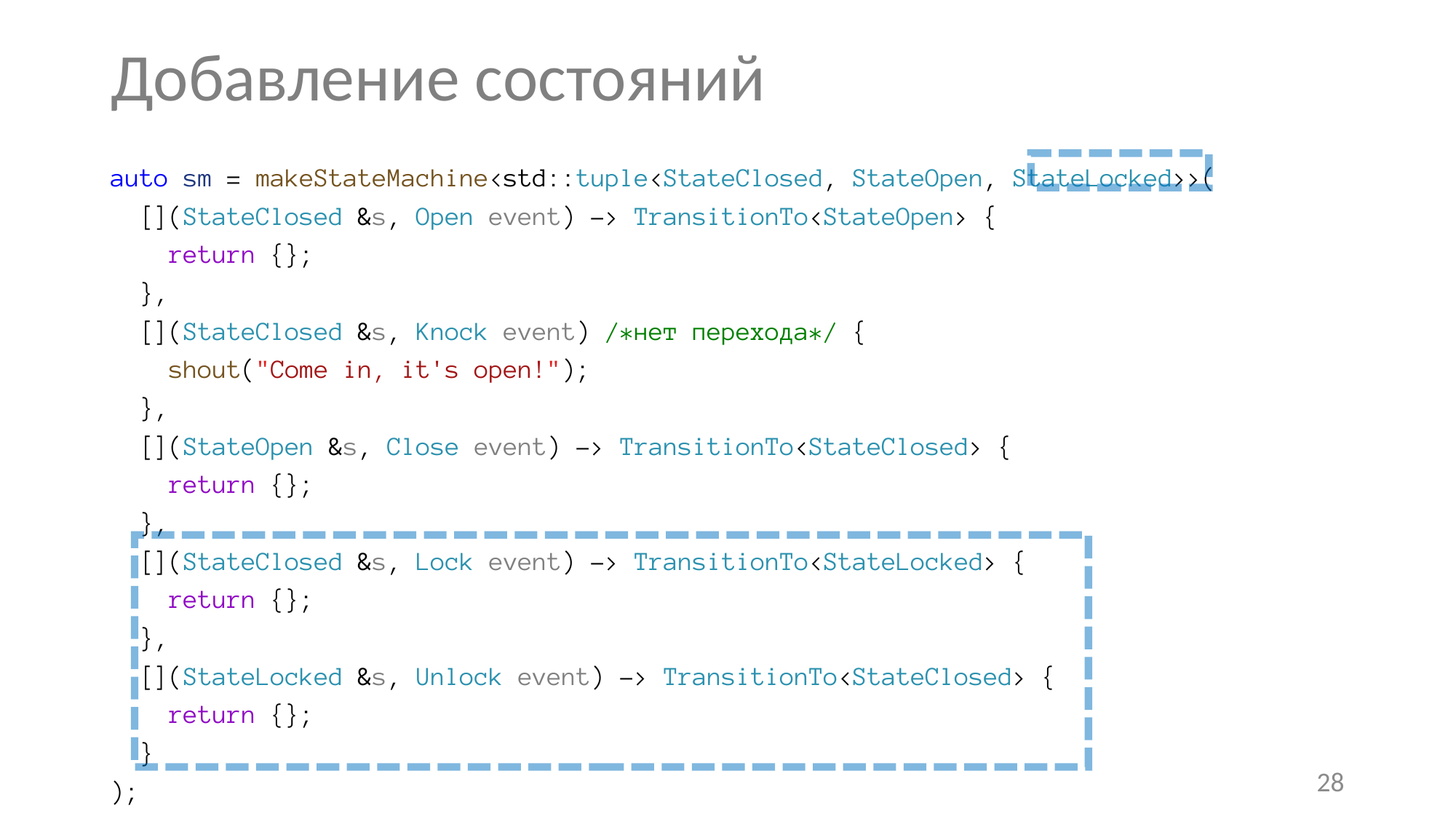

# Добавление состояний

auto sm = makeStateMachine<std::tuple<StateClosed, StateOpen, StateLocked>>(
  [](StateClosed &s, Open event) -> TransitionTo<StateOpen> {
    return {};
  },
  [](StateClosed &s, Knock event) /*нет перехода*/ {
    shout("Come in, it's open!");
  },
  [](StateOpen &s, Close event) -> TransitionTo<StateClosed> {
    return {};
  },
  [](StateClosed &s, Lock event) -> TransitionTo<StateLocked> {
    return {};
  },
  [](StateLocked &s, Unlock event) -> TransitionTo<StateClosed> {
    return {};
  }
);

28